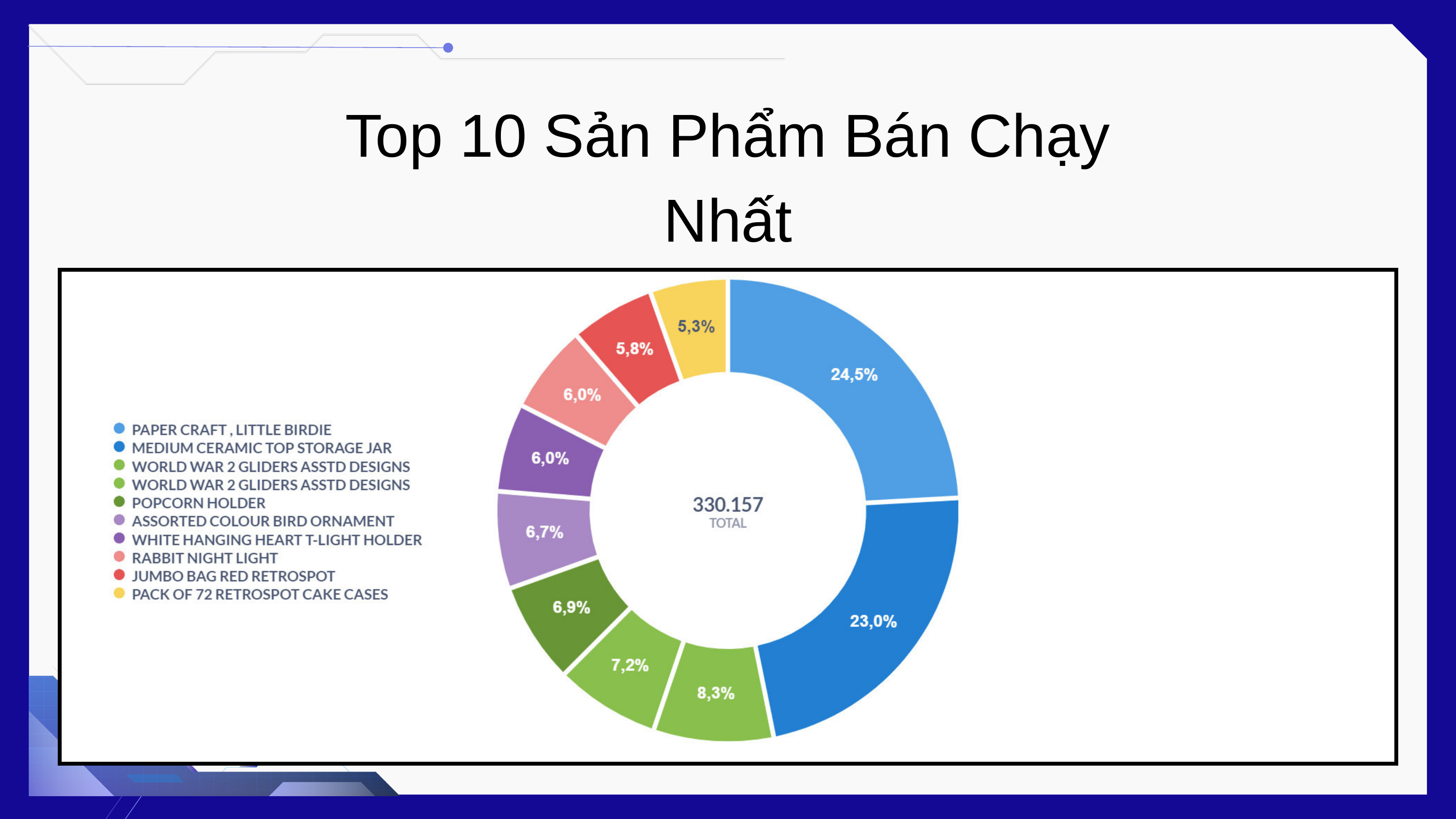

Top 10 Sản Phẩm Bán Chạy Nhất